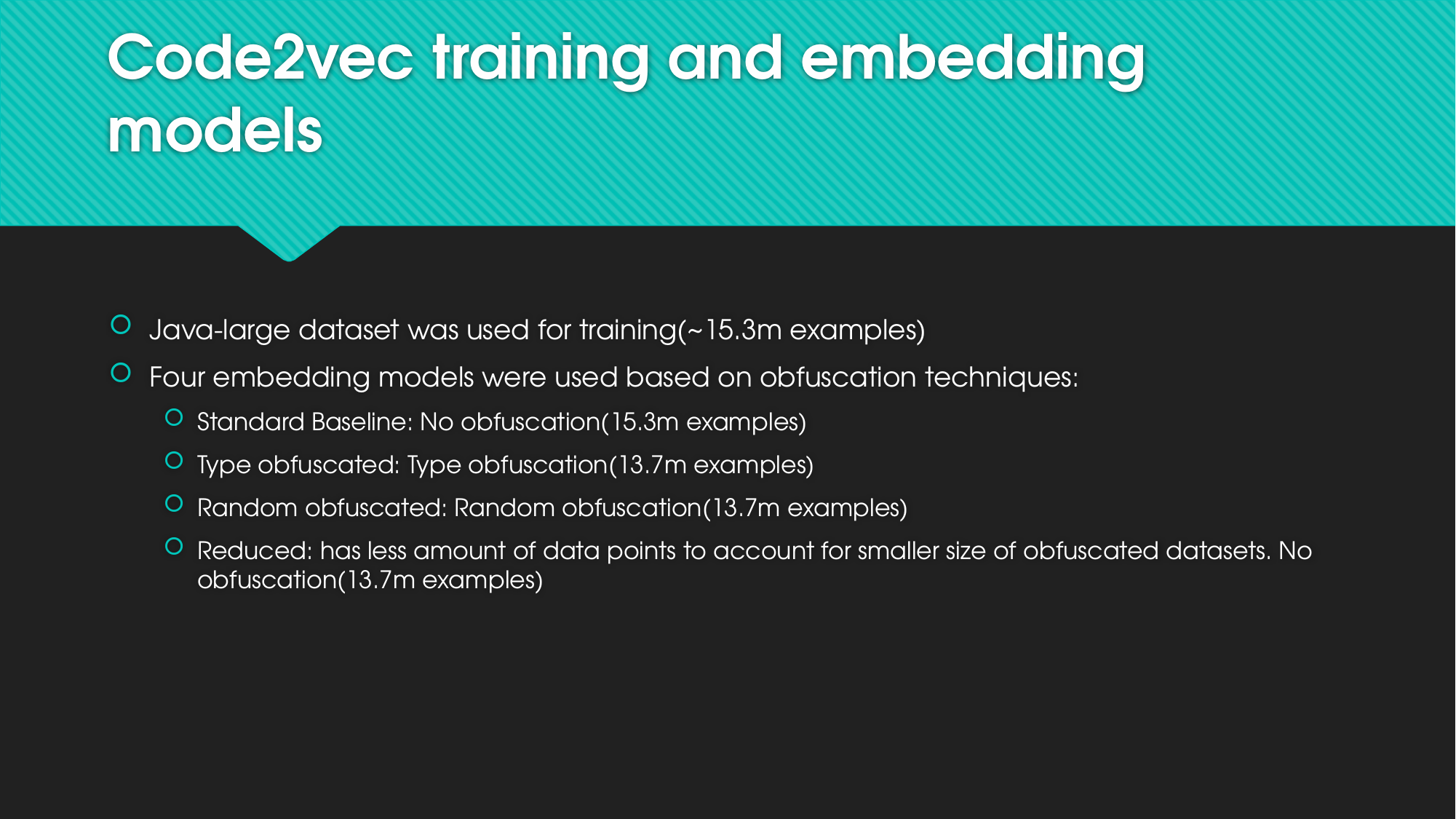

# Code2vec training and embedding models
Java-large dataset was used for training(~15.3m examples)
Four embedding models were used based on obfuscation techniques:
Standard Baseline: No obfuscation(15.3m examples)
Type obfuscated: Type obfuscation(13.7m examples)
Random obfuscated: Random obfuscation(13.7m examples)
Reduced: has less amount of data points to account for smaller size of obfuscated datasets. No obfuscation(13.7m examples)